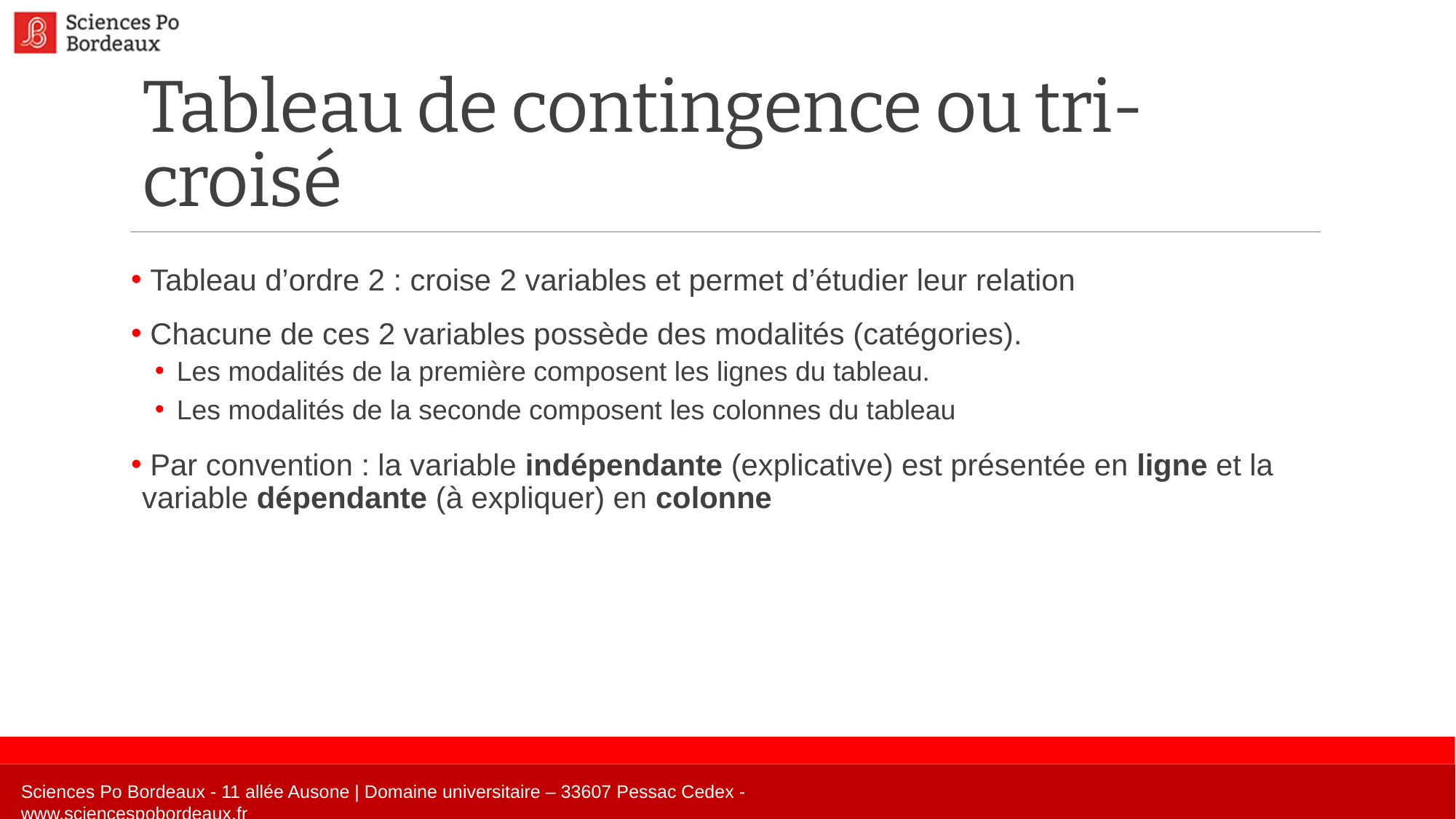

# Tableau de contingence ou tri-croisé
 Tableau d’ordre 2 : croise 2 variables et permet d’étudier leur relation
 Chacune de ces 2 variables possède des modalités (catégories).
Les modalités de la première composent les lignes du tableau.
Les modalités de la seconde composent les colonnes du tableau
 Par convention : la variable indépendante (explicative) est présentée en ligne et la variable dépendante (à expliquer) en colonne